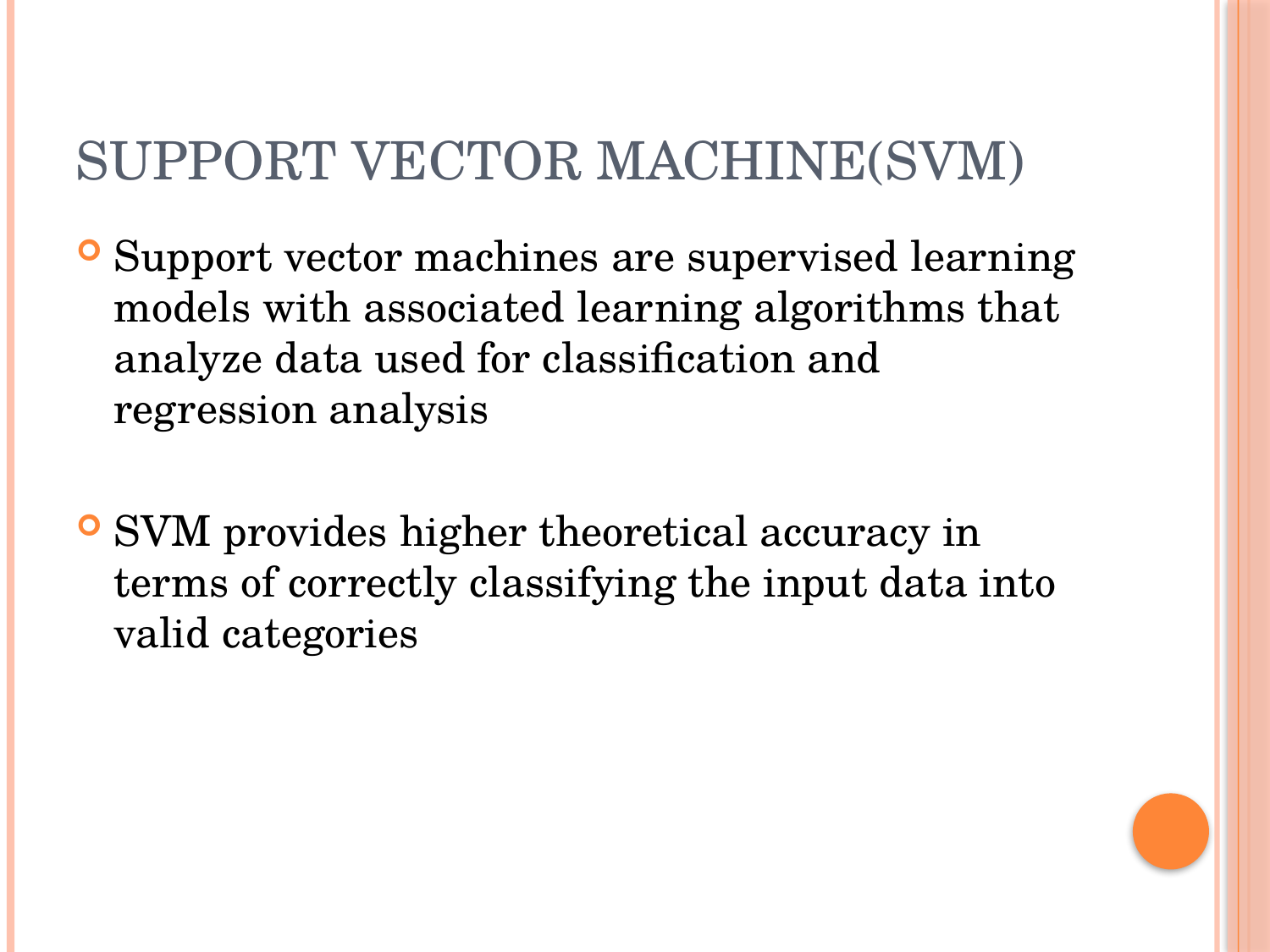

# Support Vector Machine(SVM)
Support vector machines are supervised learning models with associated learning algorithms that analyze data used for classification and regression analysis

SVM provides higher theoretical accuracy in terms of correctly classifying the input data into valid categories